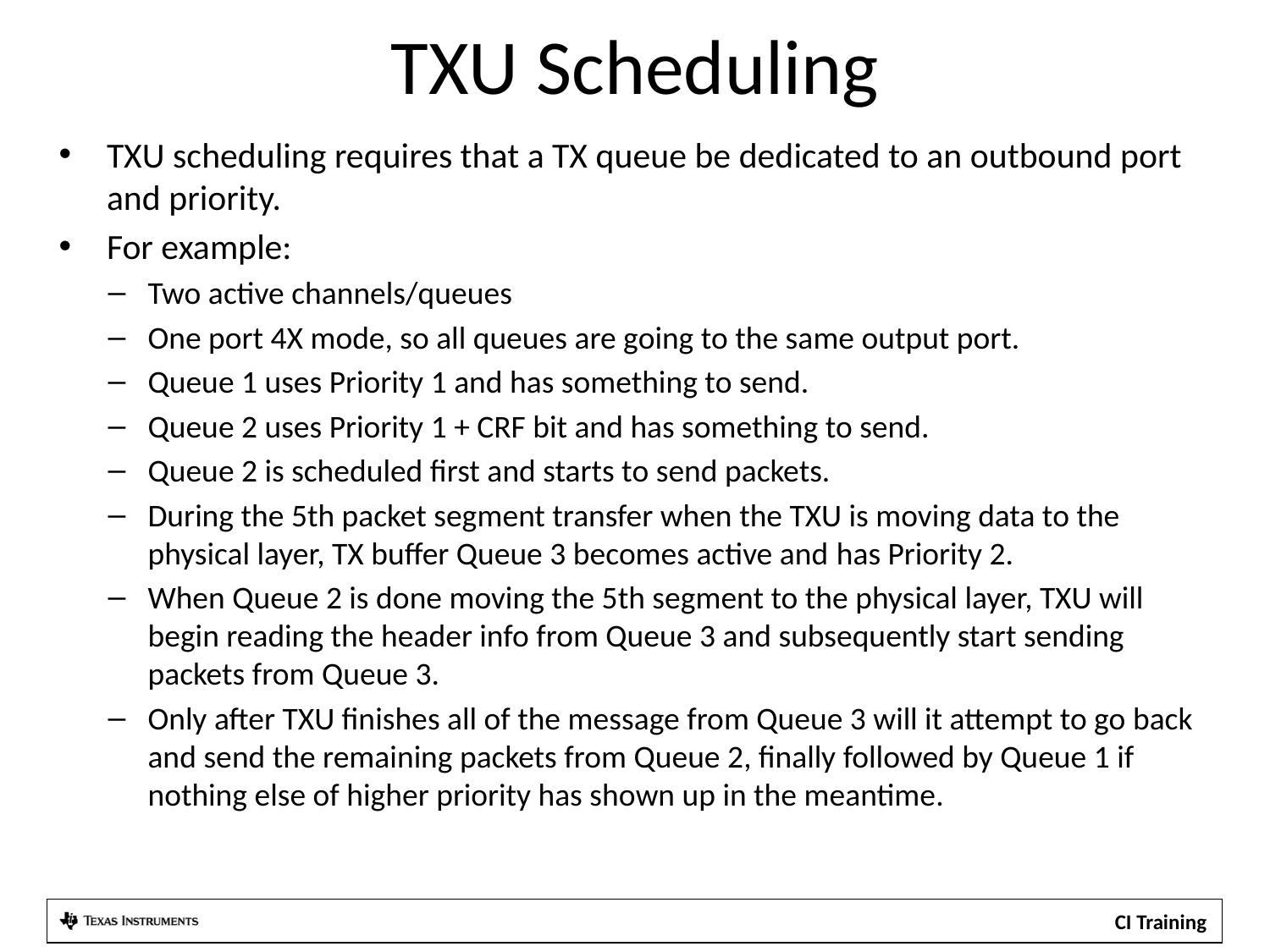

# TXU Scheduling
TXU scheduling requires that a TX queue be dedicated to an outbound port and priority.
For example:
Two active channels/queues
One port 4X mode, so all queues are going to the same output port.
Queue 1 uses Priority 1 and has something to send.
Queue 2 uses Priority 1 + CRF bit and has something to send.
Queue 2 is scheduled first and starts to send packets.
During the 5th packet segment transfer when the TXU is moving data to the physical layer, TX buffer Queue 3 becomes active and has Priority 2.
When Queue 2 is done moving the 5th segment to the physical layer, TXU will begin reading the header info from Queue 3 and subsequently start sending packets from Queue 3.
Only after TXU finishes all of the message from Queue 3 will it attempt to go back and send the remaining packets from Queue 2, finally followed by Queue 1 if nothing else of higher priority has shown up in the meantime.